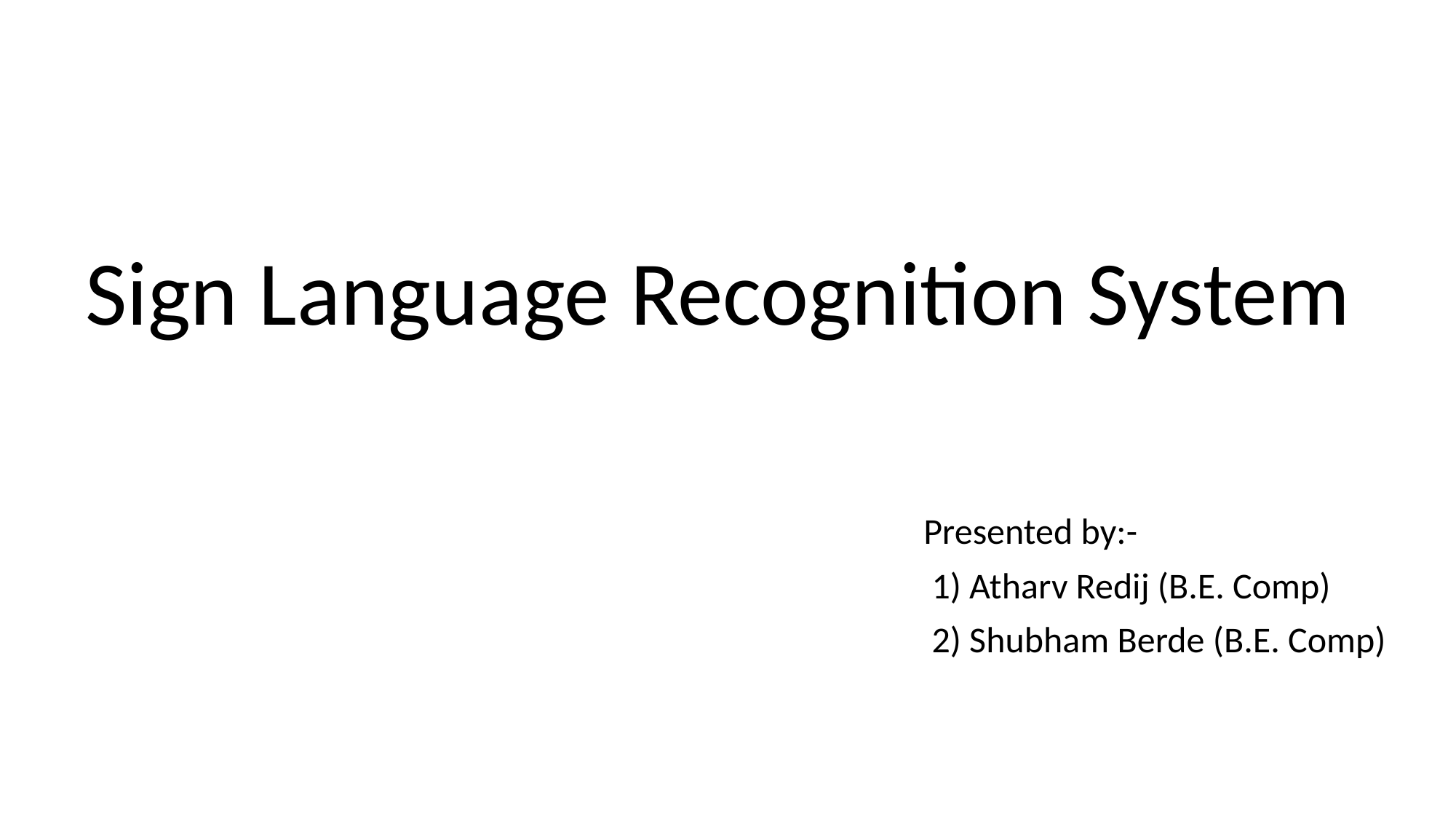

# Sign Language Recognition System
						Presented by:-
      						 1) Atharv Redij (B.E. Comp)
						 2) Shubham Berde (B.E. Comp)